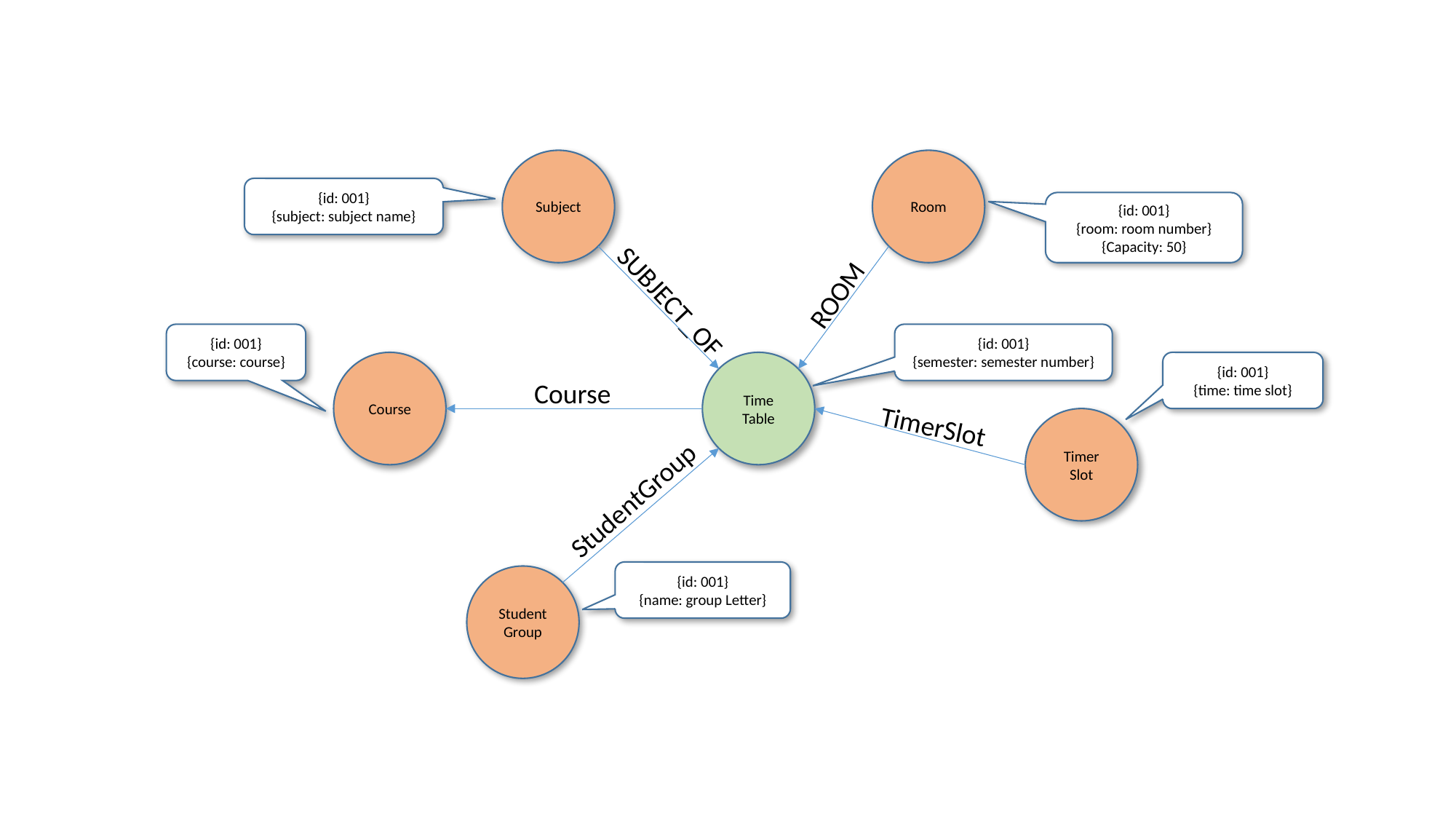

Subject
Room
{id: 001}
{subject: subject name}
{id: 001}
{room: room number}
{Capacity: 50}
ROOM
SUBJECT_OF
{id: 001}
{course: course}
{id: 001}
{semester: semester number}
Course
Time Table
{id: 001}
{time: time slot}
Course
TimerSlot
Timer Slot
StudentGroup
{id: 001}
{name: group Letter}
Student Group